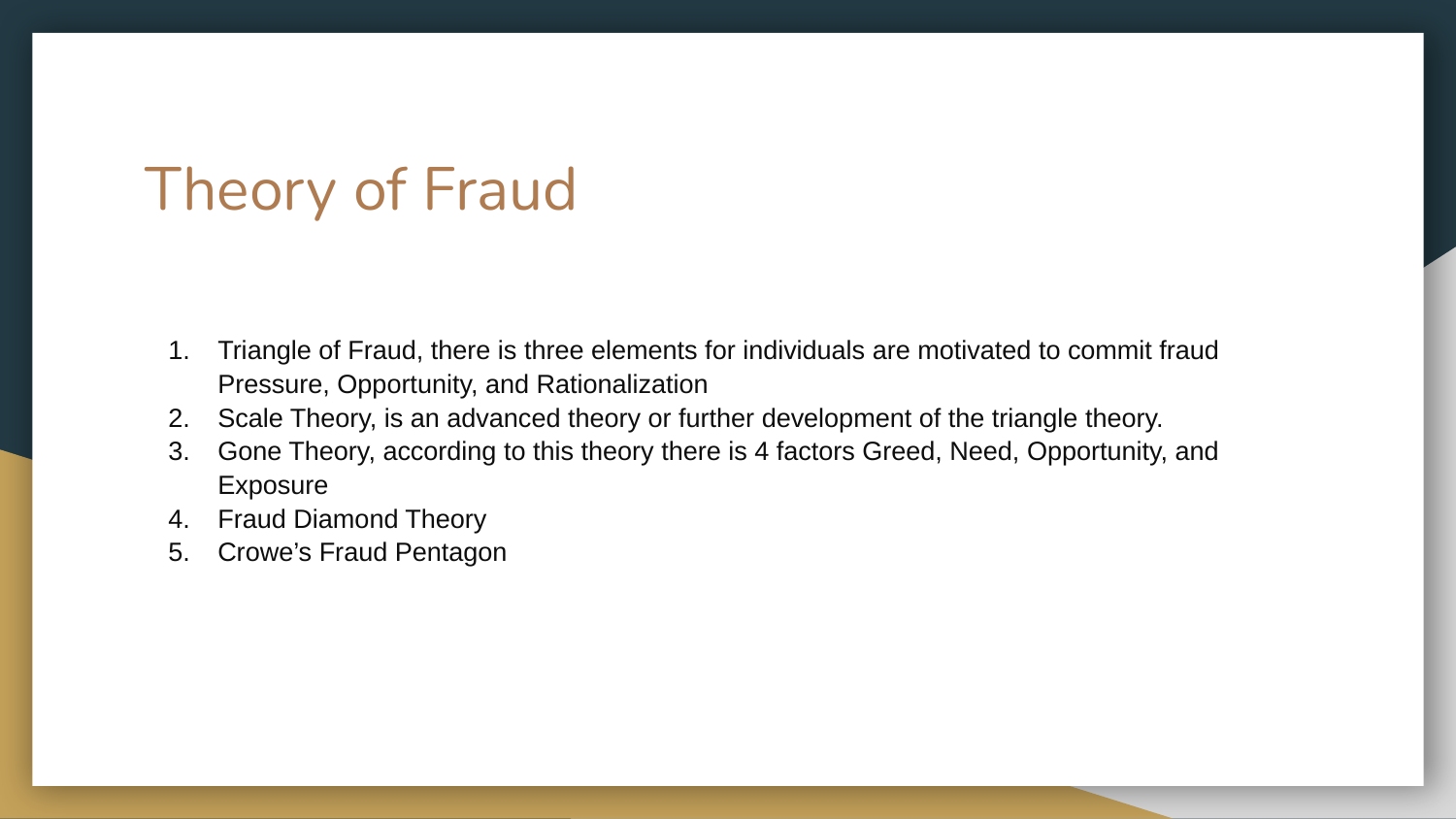

# Theory of Fraud
Triangle of Fraud, there is three elements for individuals are motivated to commit fraud Pressure, Opportunity, and Rationalization
Scale Theory, is an advanced theory or further development of the triangle theory.
Gone Theory, according to this theory there is 4 factors Greed, Need, Opportunity, and Exposure
Fraud Diamond Theory
Crowe’s Fraud Pentagon